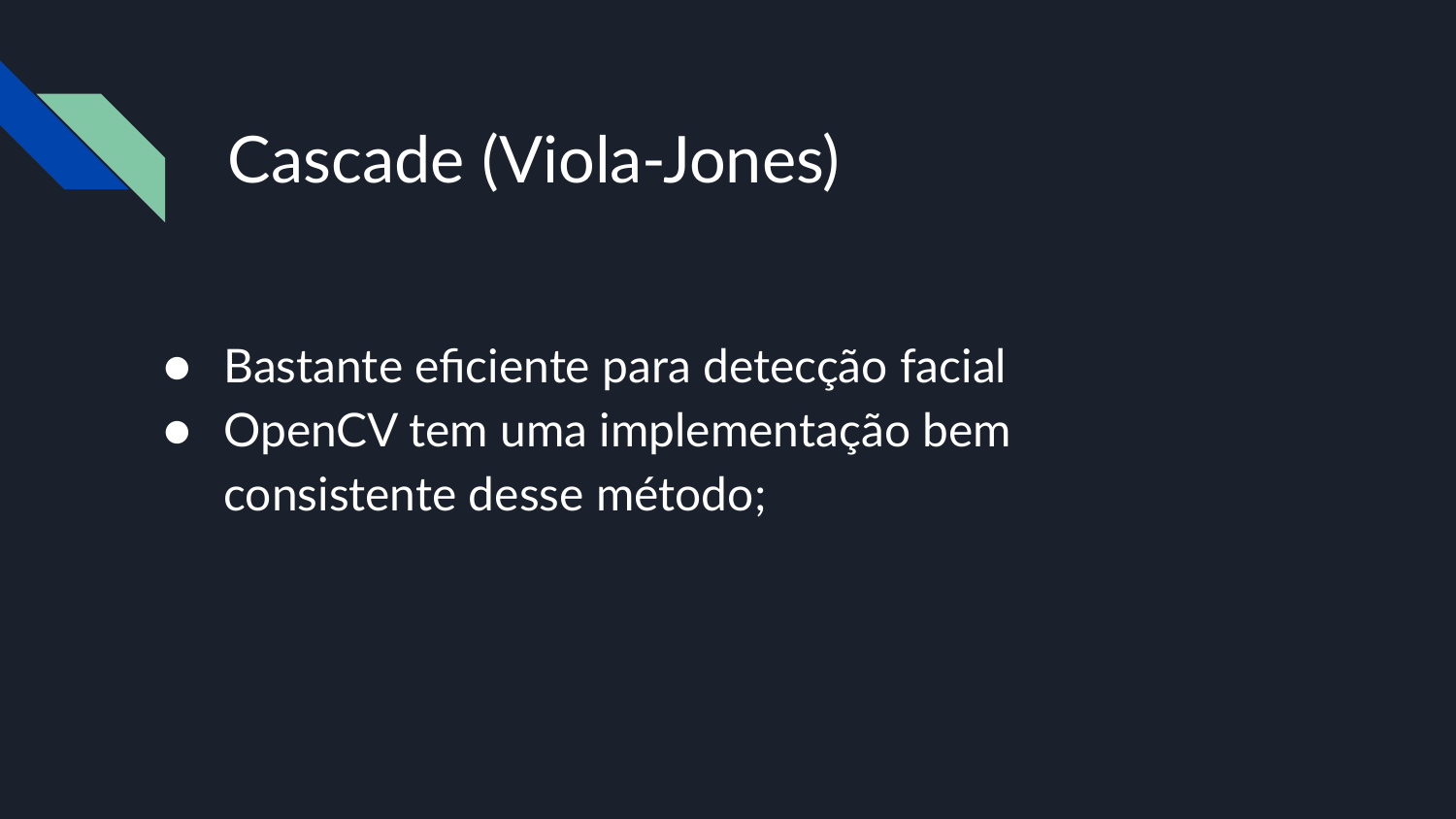

Cascade (Viola-Jones)

Bastante eficiente para detecção facial
OpenCV tem uma implementação bem consistente desse método;